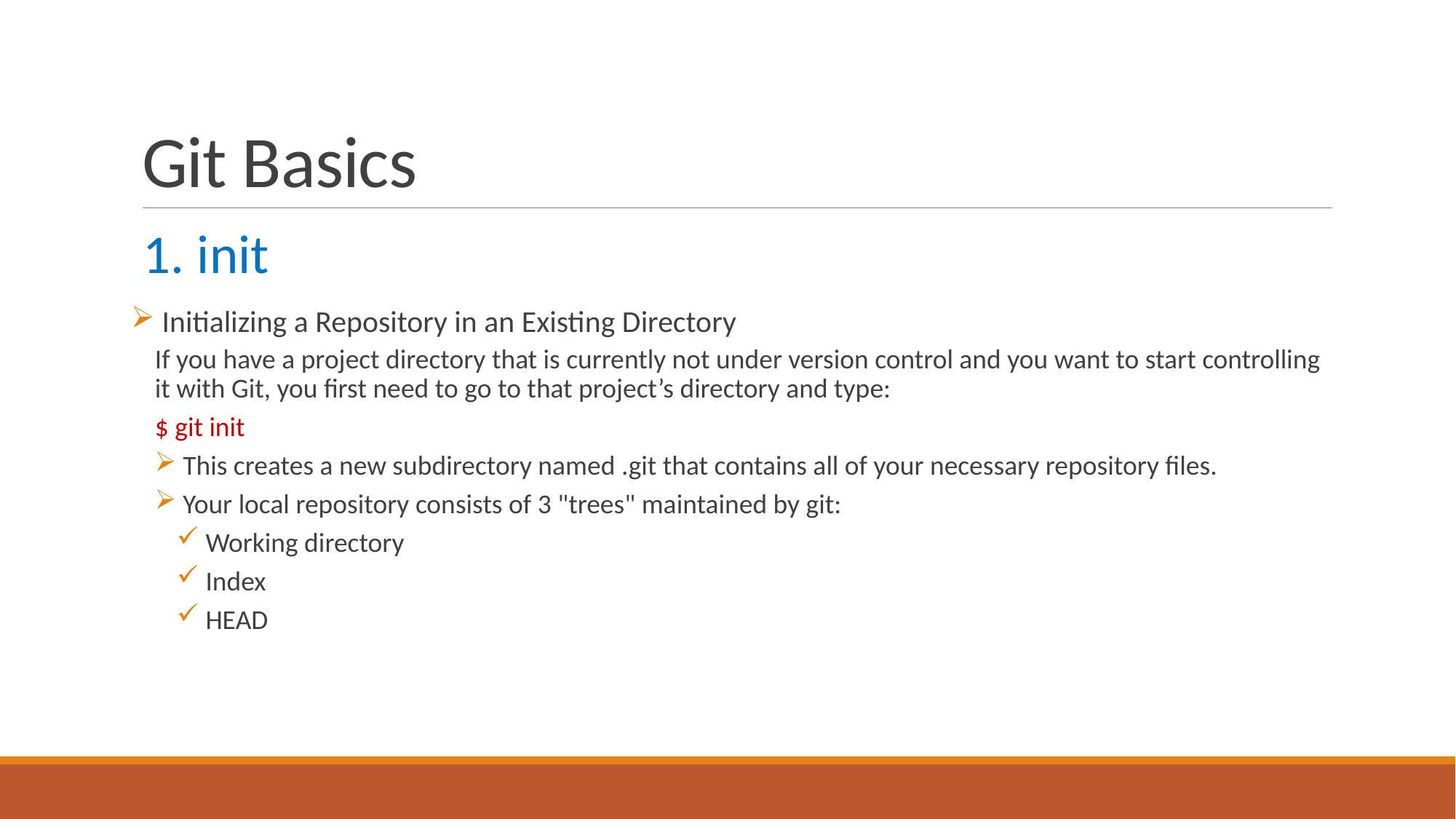

# Git Basics
1. init
 Initializing a Repository in an Existing Directory
If you have a project directory that is currently not under version control and you want to start controlling it with Git, you first need to go to that project’s directory and type:
$ git init
 This creates a new subdirectory named .git that contains all of your necessary repository files.
 Your local repository consists of 3 "trees" maintained by git:
 Working directory
 Index
 HEAD